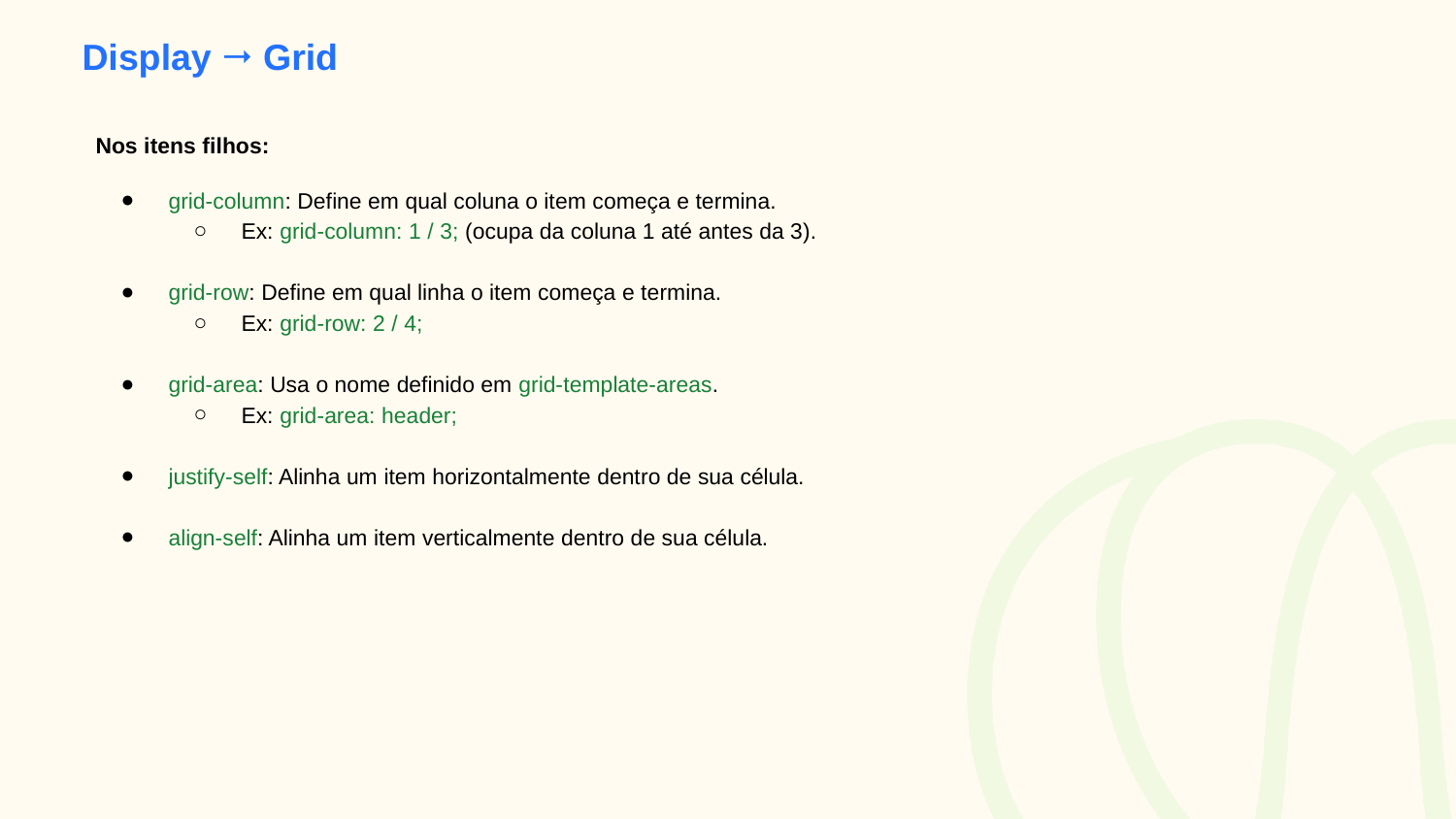

Display ⭢ Grid
Nos itens filhos:
grid-column: Define em qual coluna o item começa e termina.
Ex: grid-column: 1 / 3; (ocupa da coluna 1 até antes da 3).
grid-row: Define em qual linha o item começa e termina.
Ex: grid-row: 2 / 4;
grid-area: Usa o nome definido em grid-template-areas.
Ex: grid-area: header;
justify-self: Alinha um item horizontalmente dentro de sua célula.
align-self: Alinha um item verticalmente dentro de sua célula.